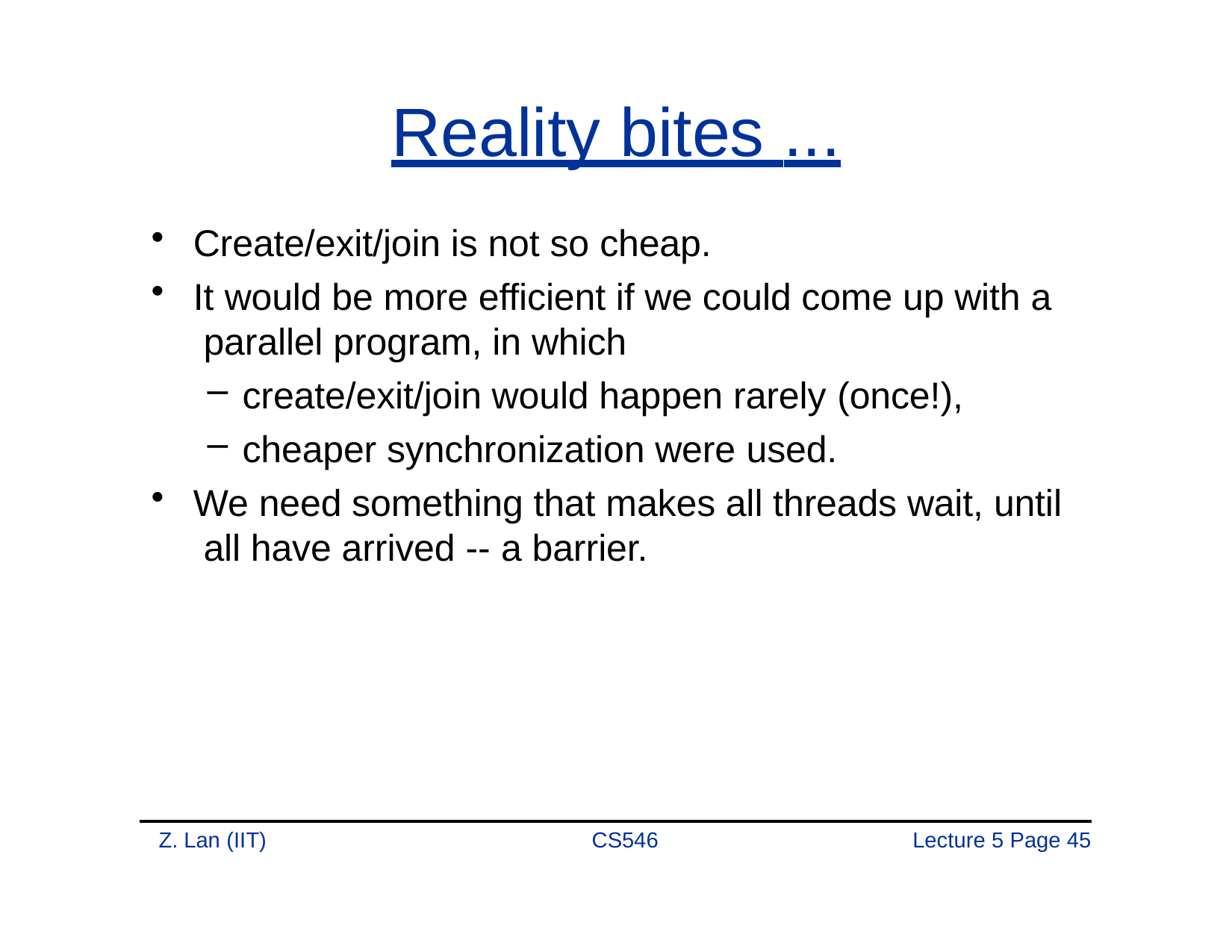

# Reality bites ...
Create/exit/join is not so cheap.
It would be more efficient if we could come up with a  parallel program, in which
create/exit/join would happen rarely (once!),
cheaper synchronization were used.
We need something that makes all threads wait, until  all have arrived -- a barrier.
Z. Lan (IIT)

CS546
Lecture 5 Page 45